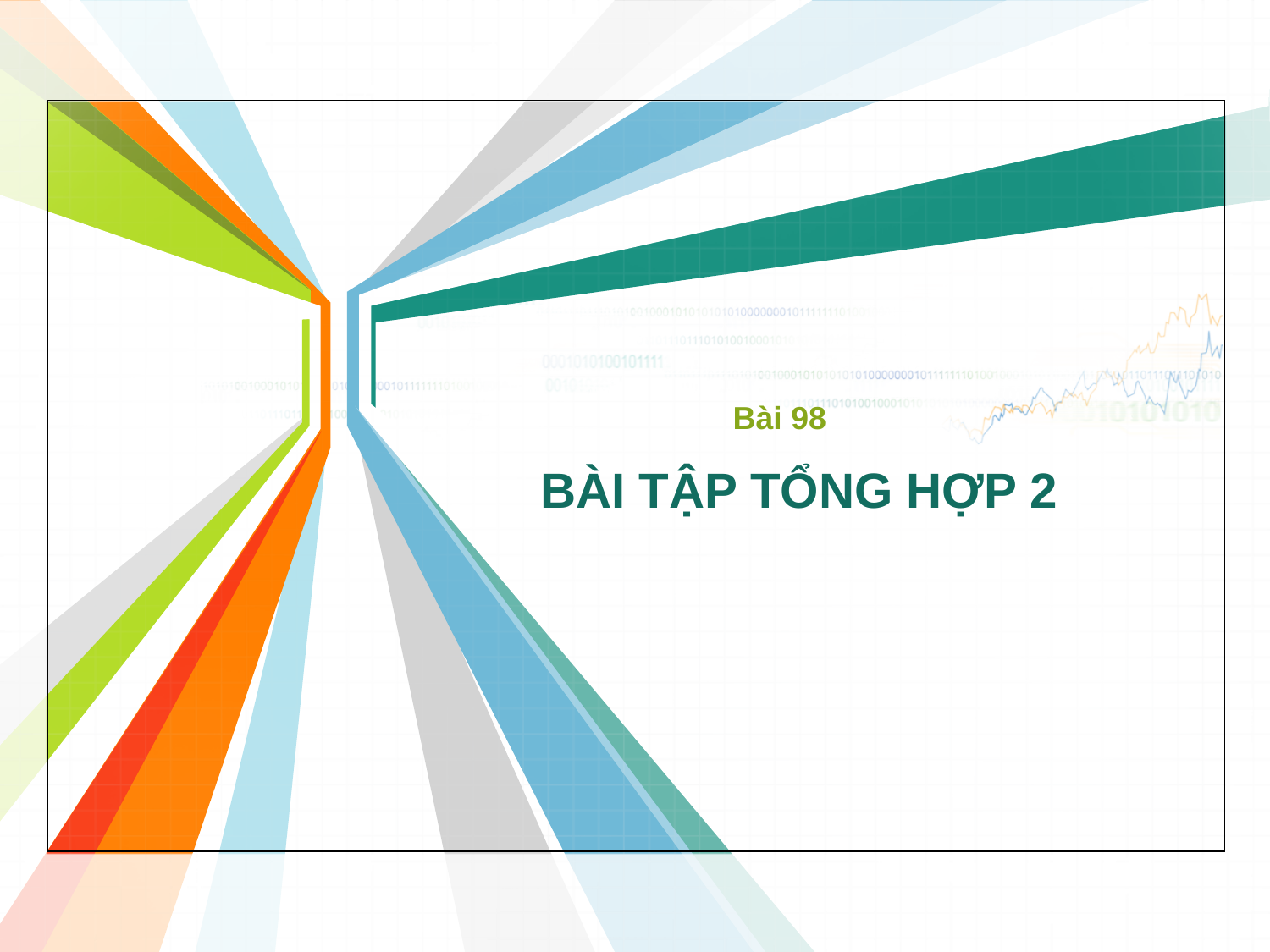

Bài 98
# BÀI TẬP TỔNG HỢP 2